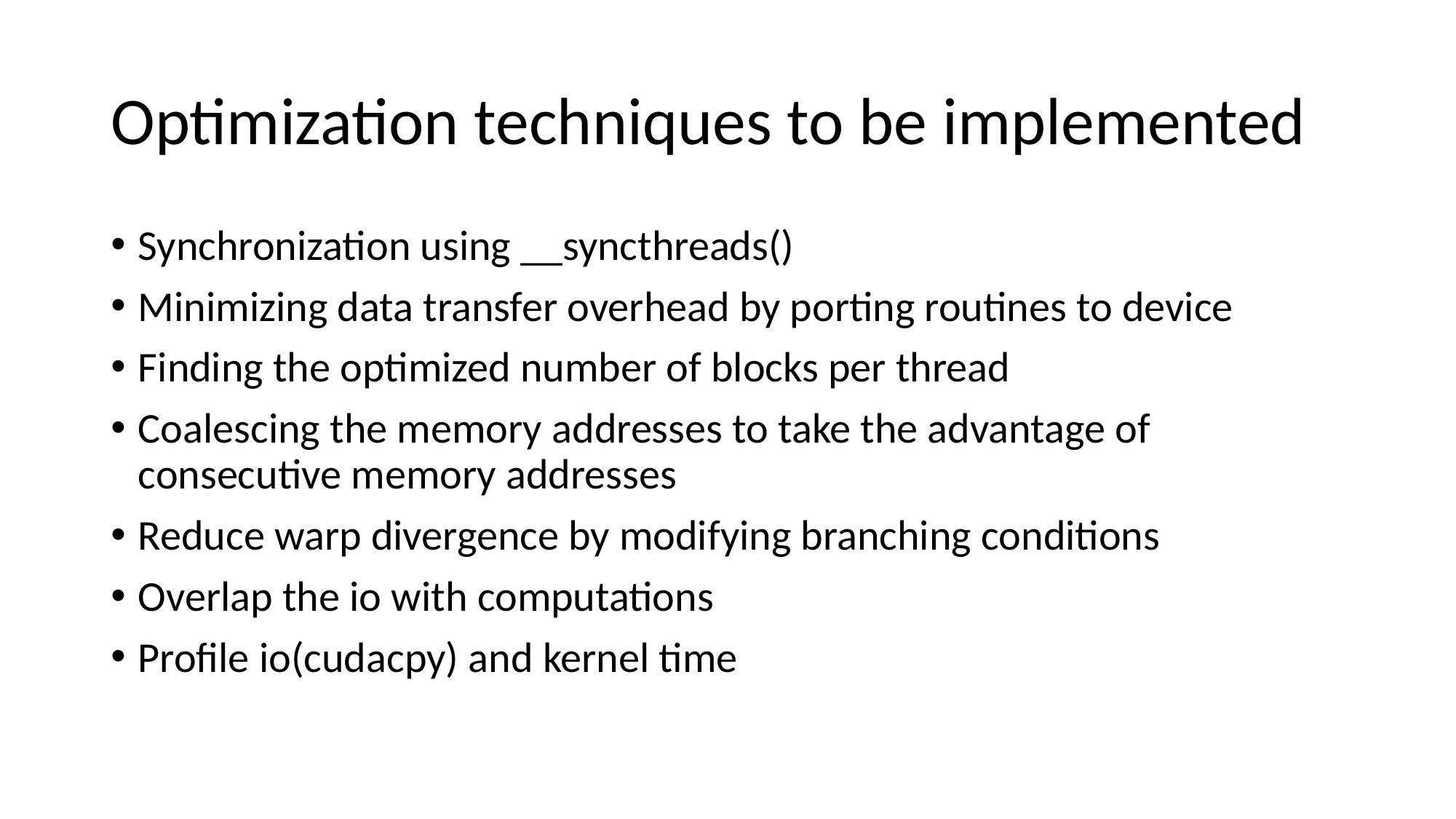

# Optimization techniques to be implemented
Synchronization using __syncthreads()
Minimizing data transfer overhead by porting routines to device
Finding the optimized number of blocks per thread
Coalescing the memory addresses to take the advantage of consecutive memory addresses
Reduce warp divergence by modifying branching conditions
Overlap the io with computations
Profile io(cudacpy) and kernel time